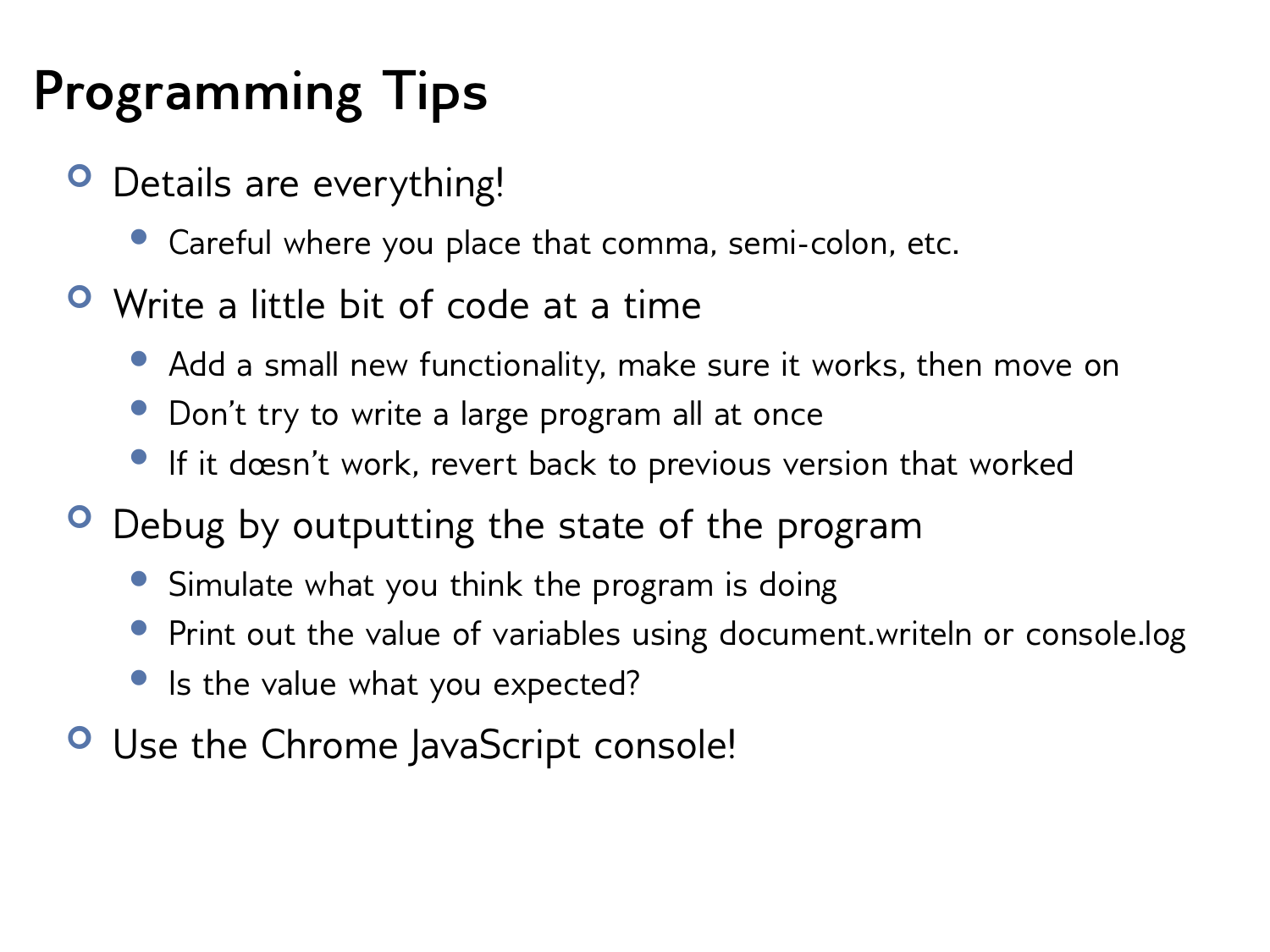

# Programming Tips
Details are everything!
Careful where you place that comma, semi-colon, etc.
Write a little bit of code at a time
Add a small new functionality, make sure it works, then move on
Don’t try to write a large program all at once
If it doesn’t work, revert back to previous version that worked
Debug by outputting the state of the program
Simulate what you think the program is doing
Print out the value of variables using document.writeln or console.log
Is the value what you expected?
Use the Chrome JavaScript console!